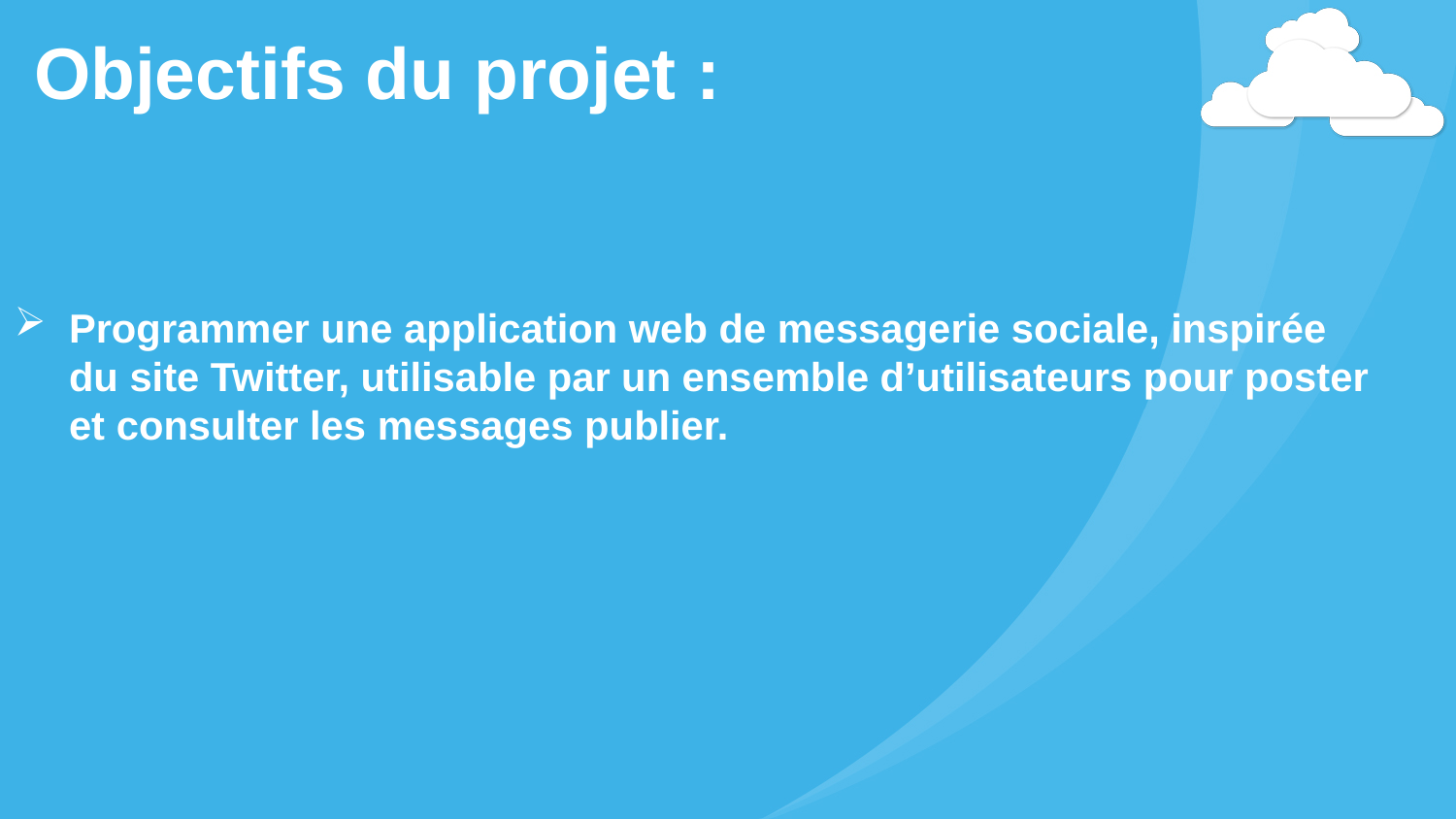

# Objectifs du projet :
Programmer une application web de messagerie sociale, inspirée    du site Twitter, utilisable par un ensemble d’utilisateurs pour poster et consulter les messages publier.